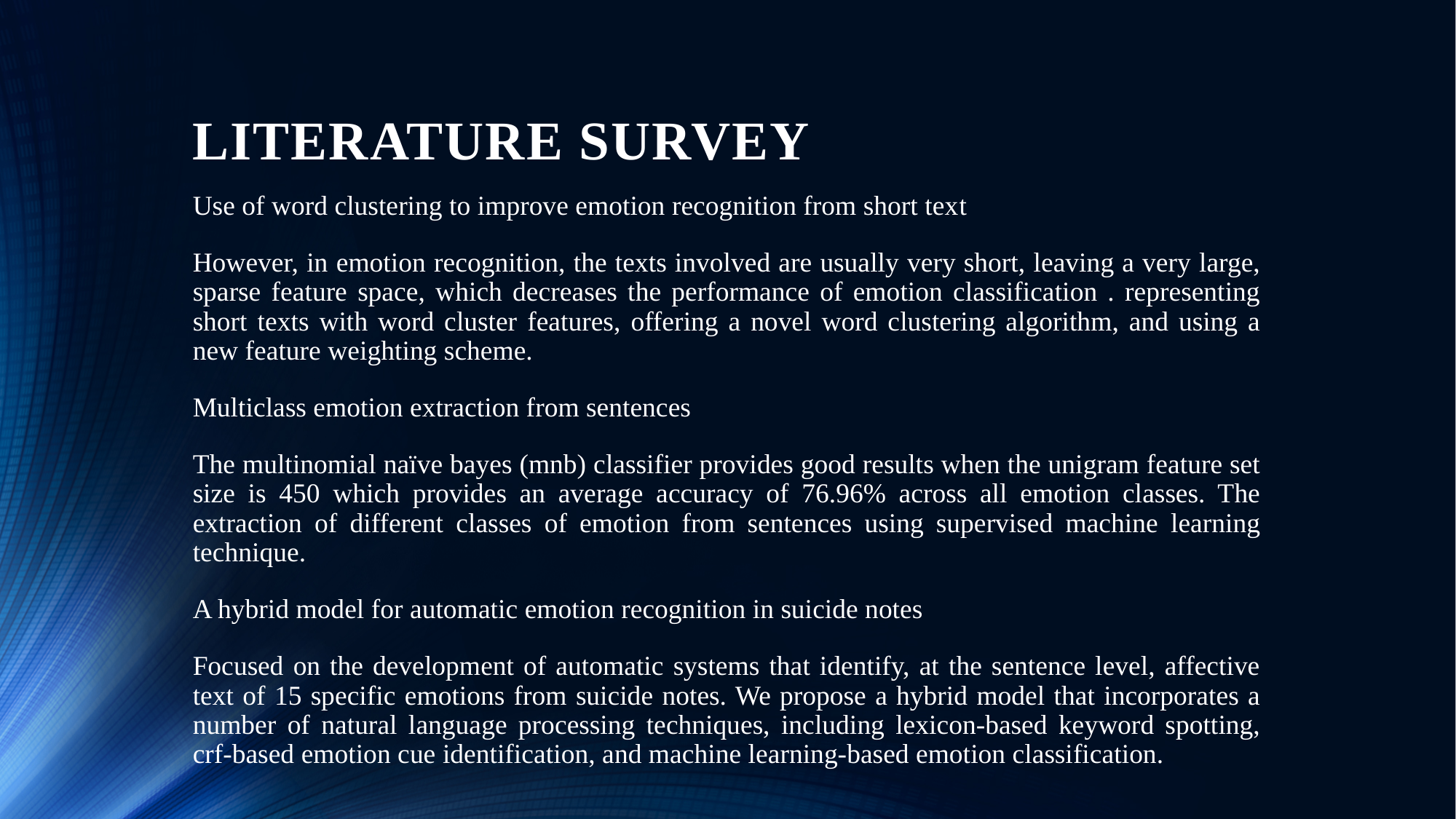

# LITERATURE SURVEY
Use of word clustering to improve emotion recognition from short text
However, in emotion recognition, the texts involved are usually very short, leaving a very large, sparse feature space, which decreases the performance of emotion classification . representing short texts with word cluster features, offering a novel word clustering algorithm, and using a new feature weighting scheme.
Multiclass emotion extraction from sentences
The multinomial naïve bayes (mnb) classifier provides good results when the unigram feature set size is 450 which provides an average accuracy of 76.96% across all emotion classes. The extraction of different classes of emotion from sentences using supervised machine learning technique.
A hybrid model for automatic emotion recognition in suicide notes
Focused on the development of automatic systems that identify, at the sentence level, affective text of 15 specific emotions from suicide notes. We propose a hybrid model that incorporates a number of natural language processing techniques, including lexicon-based keyword spotting, crf-based emotion cue identification, and machine learning-based emotion classification.